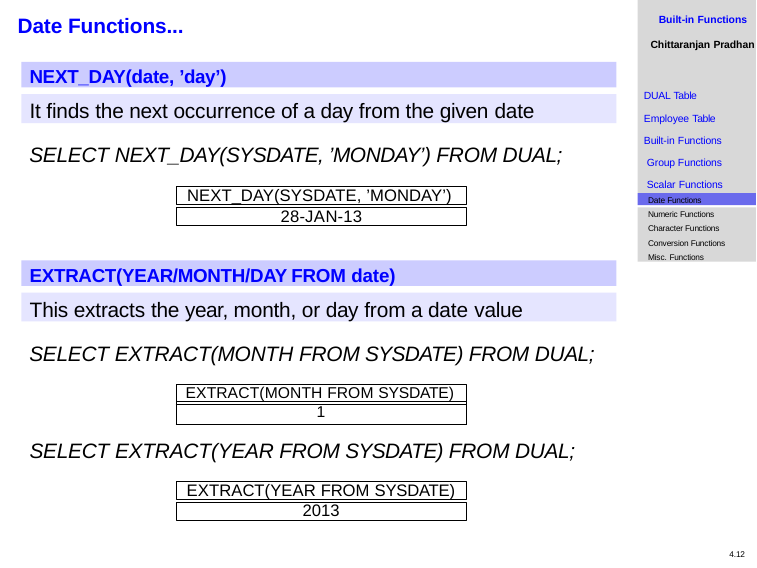

Built-in Functions

Chittaranjan Pradhan
# Date Functions...
NEXT_DAY(date, ’day’)
DUAL Table
Employee Table  Built-in Functions  Group Functions  Scalar Functions
It finds the next occurrence of a day from the given date
SELECT NEXT_DAY(SYSDATE, ’MONDAY’) FROM DUAL;
NEXT_DAY(SYSDATE, ’MONDAY’)
Date Functions
Numeric Functions
Character Functions  Conversion Functions  Misc. Functions
28-JAN-13
EXTRACT(YEAR/MONTH/DAY FROM date)
This extracts the year, month, or day from a date value
SELECT EXTRACT(MONTH FROM SYSDATE) FROM DUAL;
EXTRACT(MONTH FROM SYSDATE)

1

SELECT EXTRACT(YEAR FROM SYSDATE) FROM DUAL;
EXTRACT(YEAR FROM SYSDATE)
2013
4.12